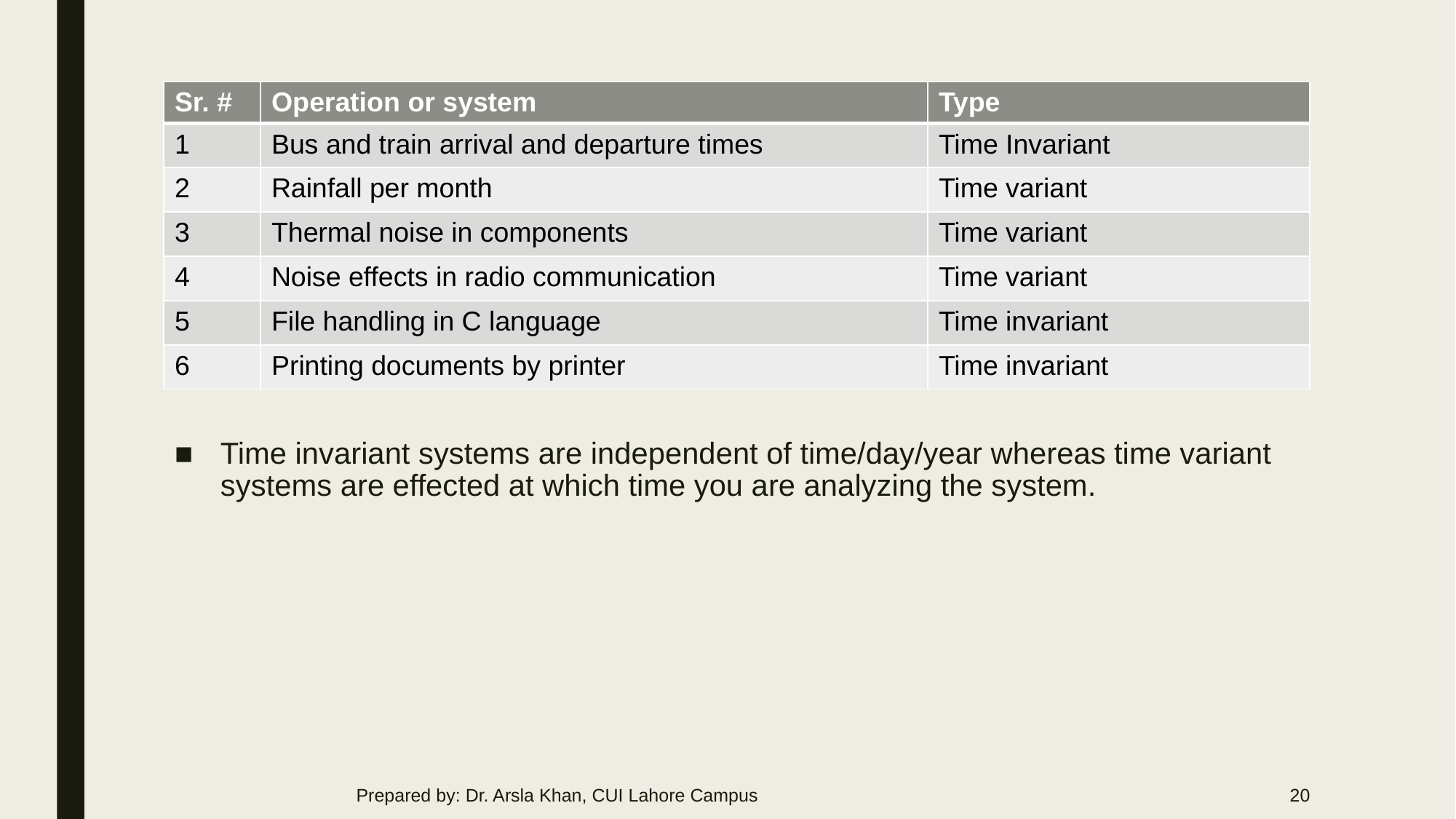

#
| Sr. # | Operation or system | Type |
| --- | --- | --- |
| 1 | Bus and train arrival and departure times | Time Invariant |
| 2 | Rainfall per month | Time variant |
| 3 | Thermal noise in components | Time variant |
| 4 | Noise effects in radio communication | Time variant |
| 5 | File handling in C language | Time invariant |
| 6 | Printing documents by printer | Time invariant |
Time invariant systems are independent of time/day/year whereas time variant systems are effected at which time you are analyzing the system.
Prepared by: Dr. Arsla Khan, CUI Lahore Campus
20